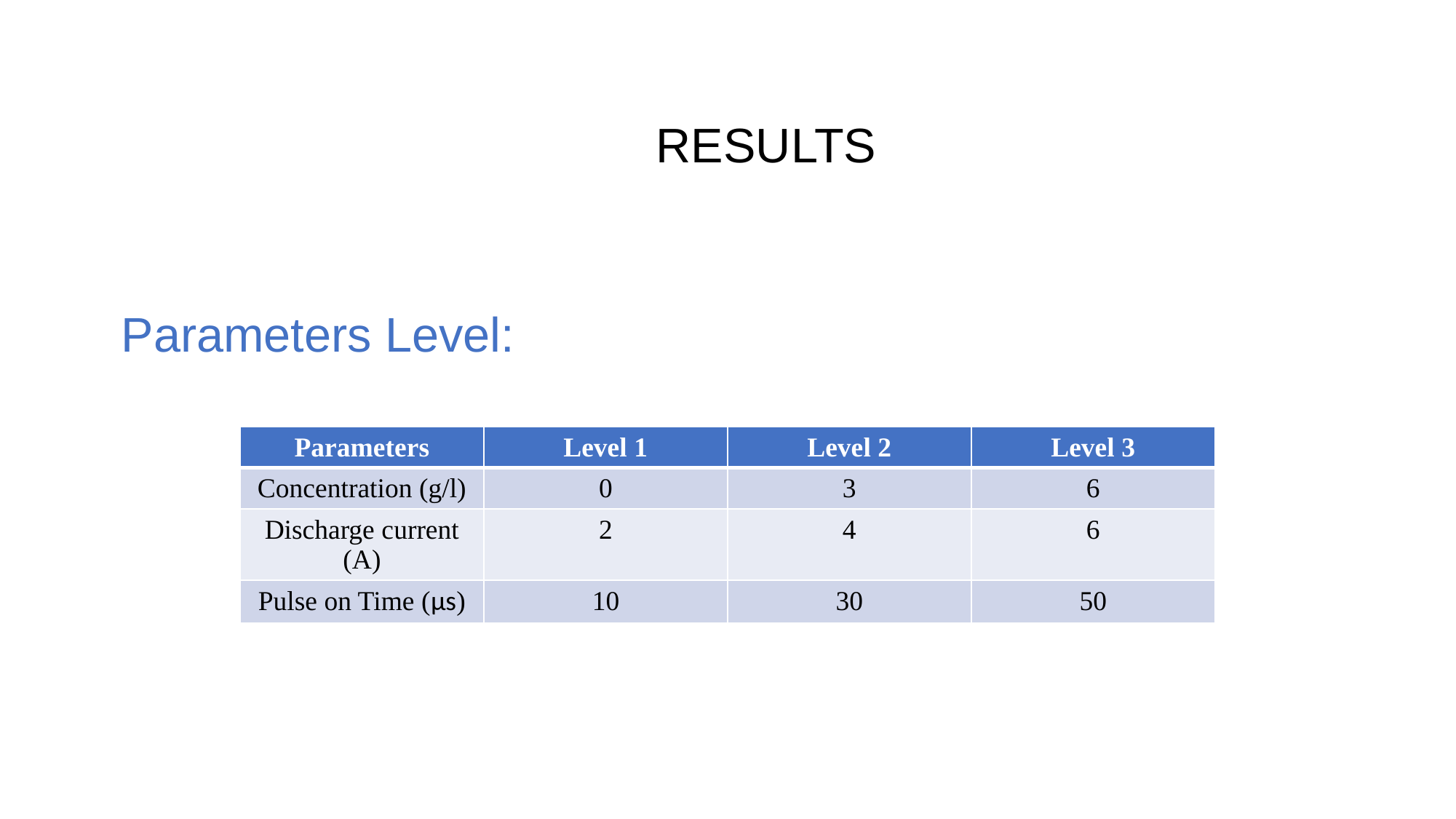

RESULTS
Parameters Level:
| Parameters | Level 1 | Level 2 | Level 3 |
| --- | --- | --- | --- |
| Concentration (g/l) | 0 | 3 | 6 |
| Discharge current (A) | 2 | 4 | 6 |
| Pulse on Time (μs) | 10 | 30 | 50 |